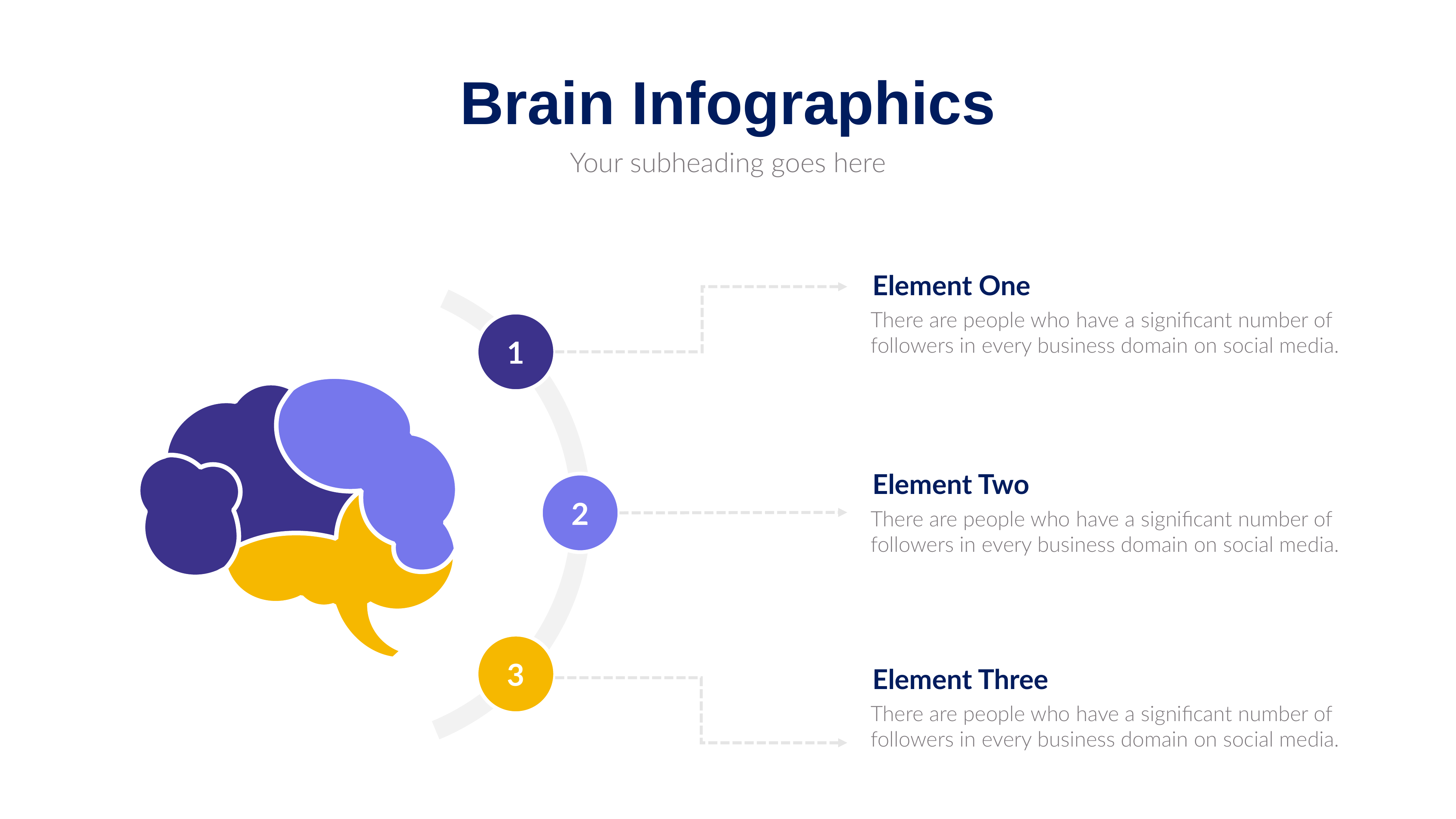

Brain Infographics
Your subheading goes here
Element One
There are people who have a significant number of followers in every business domain on social media.

1

Element Two
There are people who have a significant number of followers in every business domain on social media.
2
3
Element Three
There are people who have a significant number of followers in every business domain on social media.